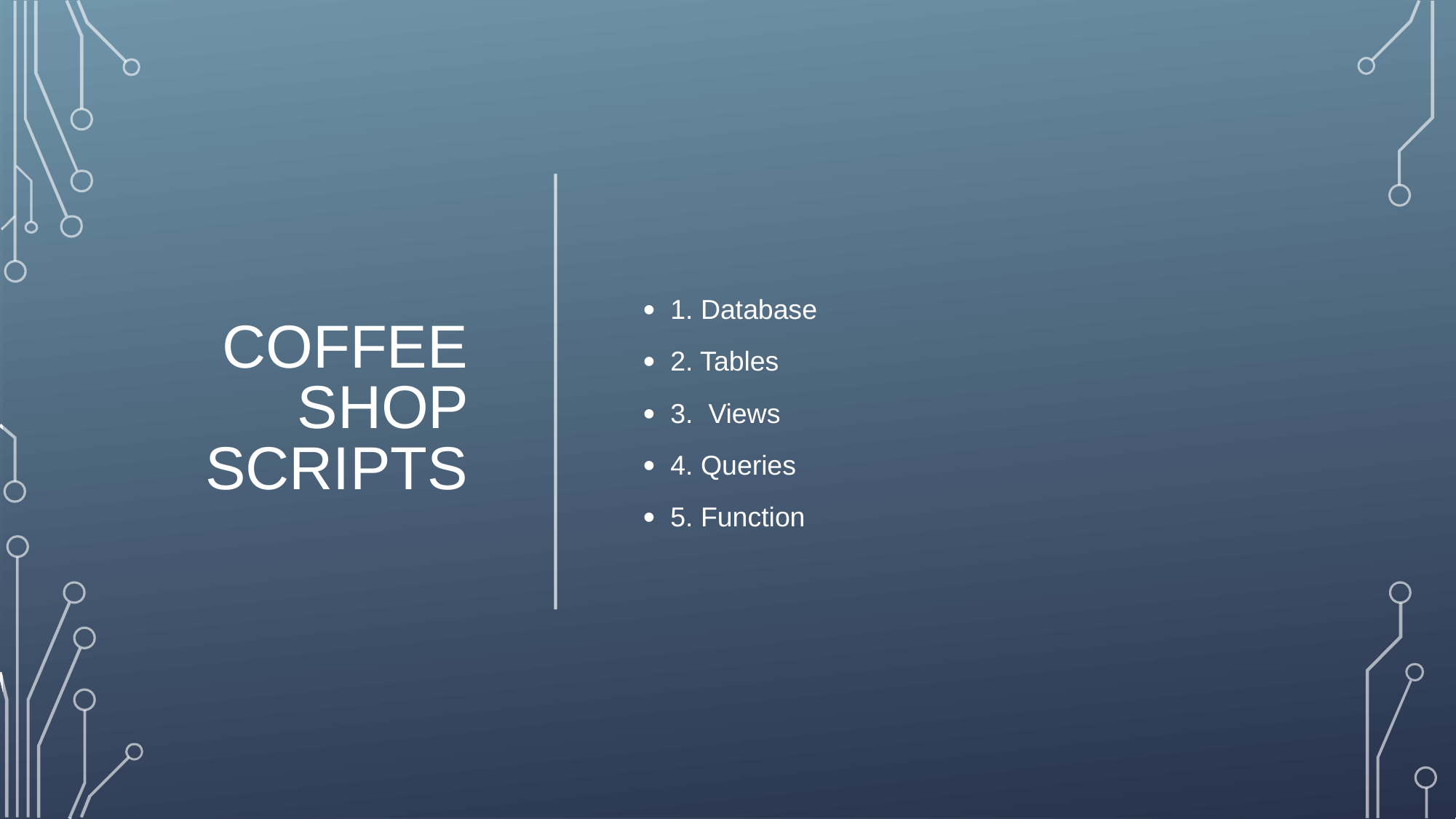

# Coffee Shop Scripts
1. Database
2. Tables
3.  Views
4. Queries
5. Function